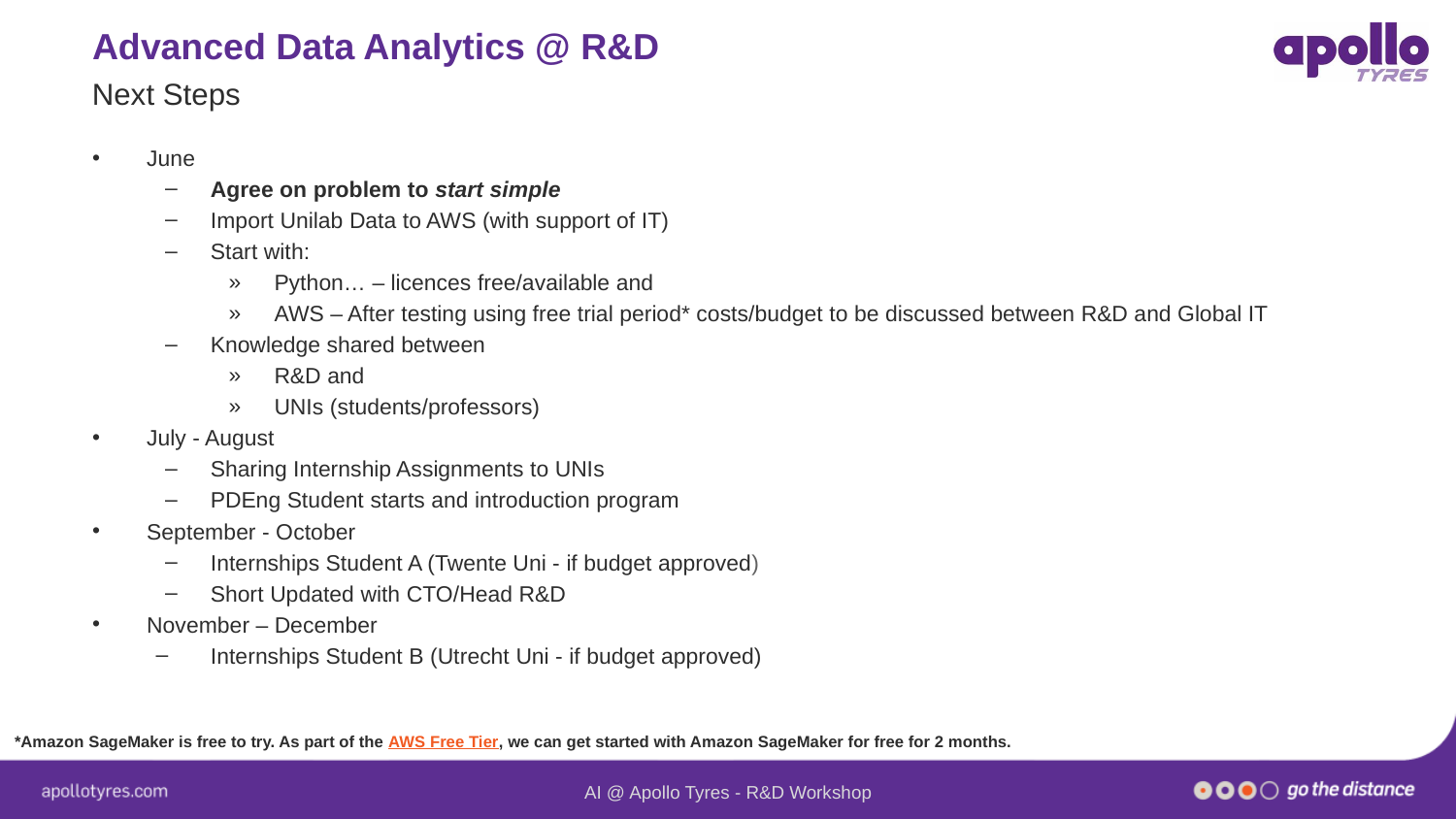

# Advanced Data Analytics @ R&D
Next Steps
June
Agree on problem to start simple
Import Unilab Data to AWS (with support of IT)
Start with:
Python… – licences free/available and
AWS – After testing using free trial period* costs/budget to be discussed between R&D and Global IT
Knowledge shared between
R&D and
UNIs (students/professors)
July - August
Sharing Internship Assignments to UNIs
PDEng Student starts and introduction program
September - October
Internships Student A (Twente Uni - if budget approved)
Short Updated with CTO/Head R&D
November – December
Internships Student B (Utrecht Uni - if budget approved)
*Amazon SageMaker is free to try. As part of the AWS Free Tier, we can get started with Amazon SageMaker for free for 2 months.
AI @ Apollo Tyres - R&D Workshop